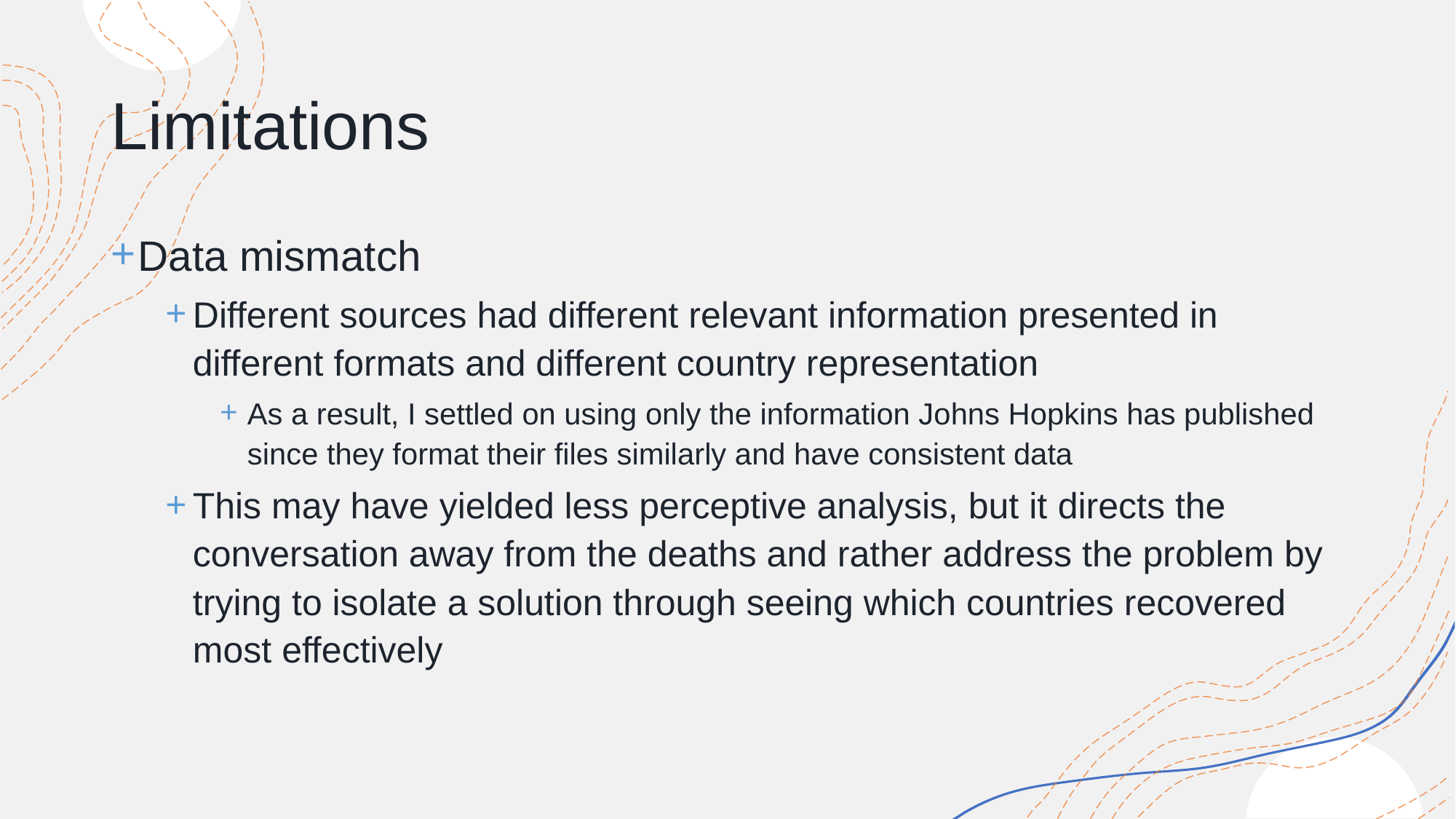

# Limitations
Data mismatch
Different sources had different relevant information presented in different formats and different country representation
As a result, I settled on using only the information Johns Hopkins has published since they format their files similarly and have consistent data
This may have yielded less perceptive analysis, but it directs the conversation away from the deaths and rather address the problem by trying to isolate a solution through seeing which countries recovered most effectively